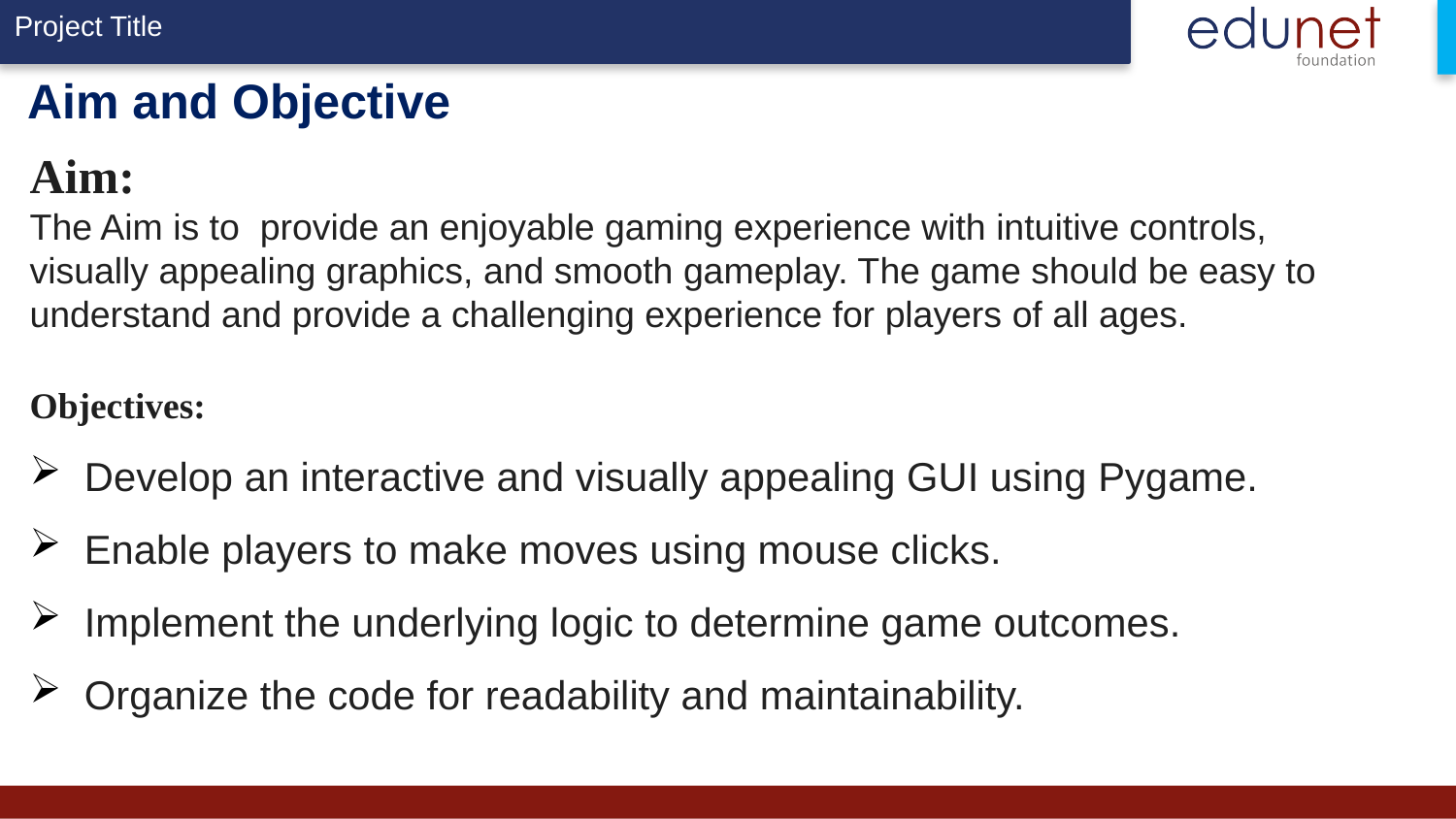

# Aim and Objective
Aim:
The Aim is to  provide an enjoyable gaming experience with intuitive controls, visually appealing graphics, and smooth gameplay. The game should be easy to understand and provide a challenging experience for players of all ages.

Objectives:
Develop an interactive and visually appealing GUI using Pygame.
Enable players to make moves using mouse clicks.
Implement the underlying logic to determine game outcomes.
Organize the code for readability and maintainability.